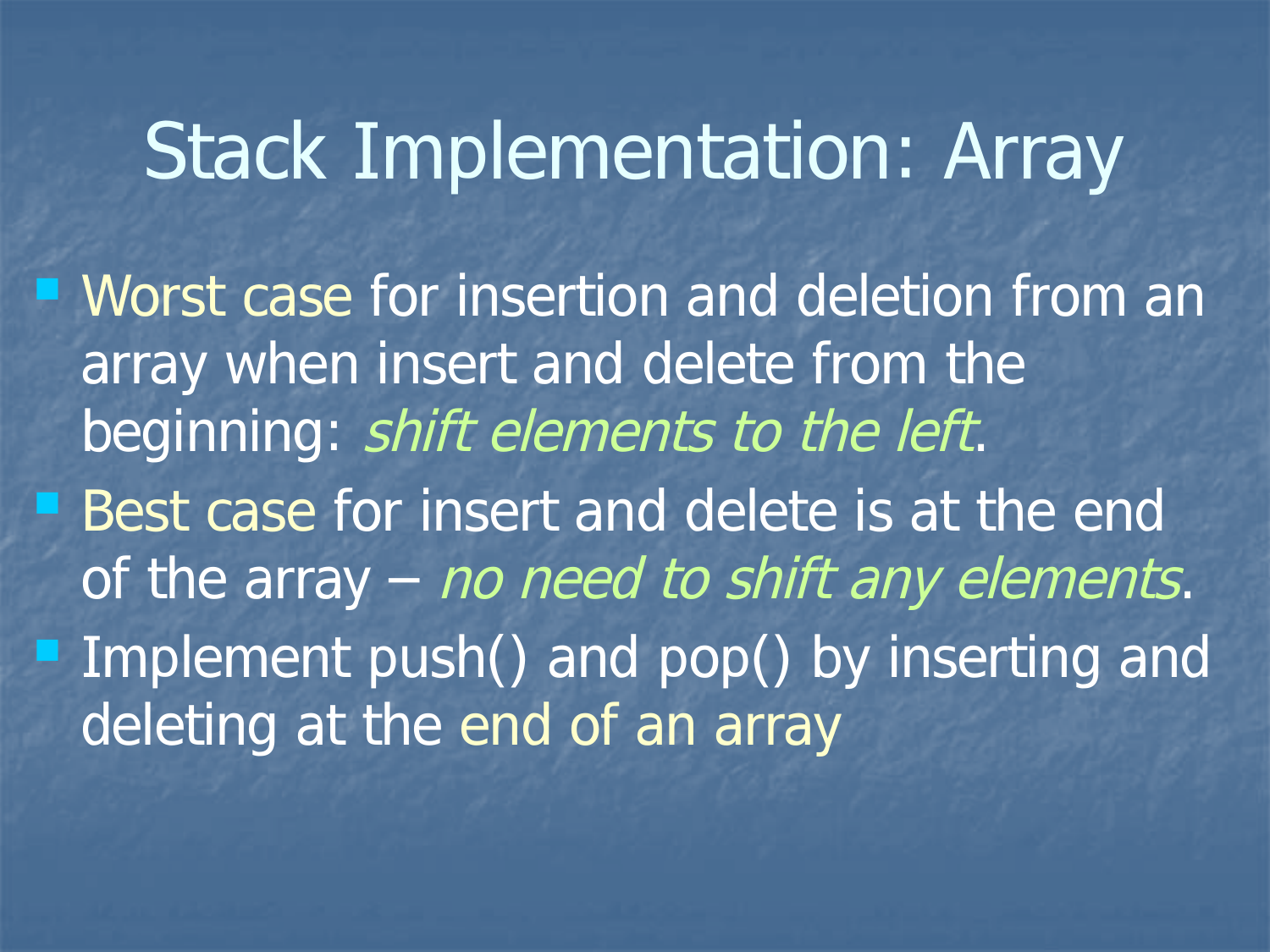

# Stack Implementation: Array
Worst case for insertion and deletion from an array when insert and delete from the beginning: shift elements to the left.
Best case for insert and delete is at the end of the array – no need to shift any elements.
Implement push() and pop() by inserting and deleting at the end of an array